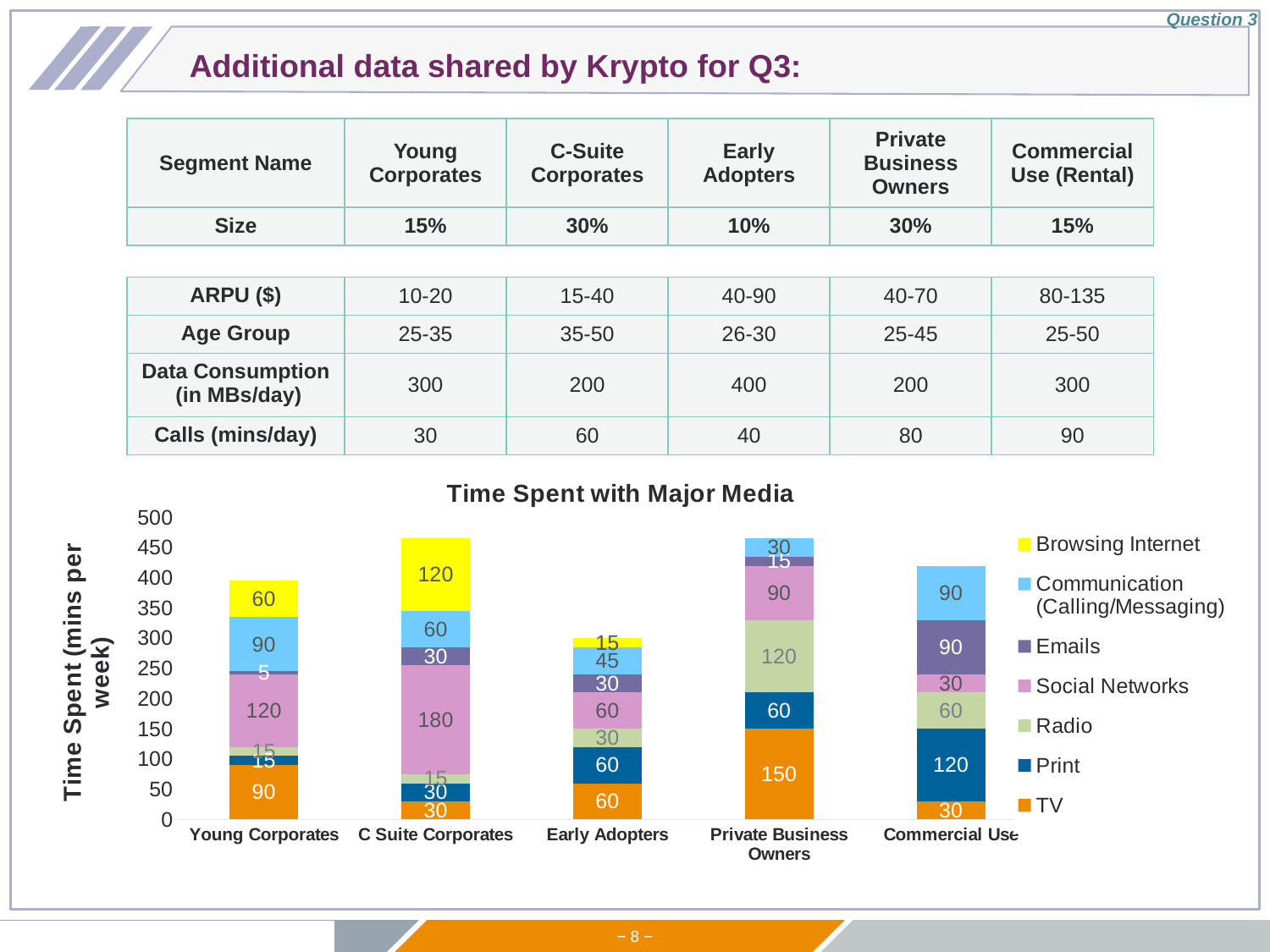

Question 3

Additional data shared by Krypto for Q3:
| Segment Name | Young Corporates | C-Suite Corporates | Early Adopters | Private Business Owners | Commercial Use (Rental) |
| --- | --- | --- | --- | --- | --- |
| Size | 15% | 30% | 10% | 30% | 15% |
|  |  |  |  |  |  |
| ARPU ($) | 10-20 | 15-40 | 40-90 | 40-70 | 80-135 |
| Age Group | 25-35 | 35-50 | 26-30 | 25-45 | 25-50 |
| Data Consumption (in MBs/day) | 300 | 200 | 400 | 200 | 300 |
| Calls (mins/day) | 30 | 60 | 40 | 80 | 90 |

### Chart: Time Spent with Major Media

| Category | TV | Print | Radio | Social Networks | Emails | Communication (Calling/Messaging) | Browsing Internet |
|---|---|---|---|---|---|---|---|
| Young Corporates | 90.0 | 15.0 | 15.0 | 120.0 | 5.0 | 90.0 | 60.0 |
| C Suite Corporates | 30.0 | 30.0 | 15.0 | 180.0 | 30.0 | 60.0 | 120.0 |
| Early Adopters | 60.0 | 60.0 | 30.0 | 60.0 | 30.0 | 45.0 | 15.0 |
| Private Business Owners | 150.0 | 60.0 | 120.0 | 90.0 | 15.0 | 30.0 | 0.0 |
| Commercial Use | 30.0 | 120.0 | 60.0 | 30.0 | 90.0 | 90.0 | 0.0 |